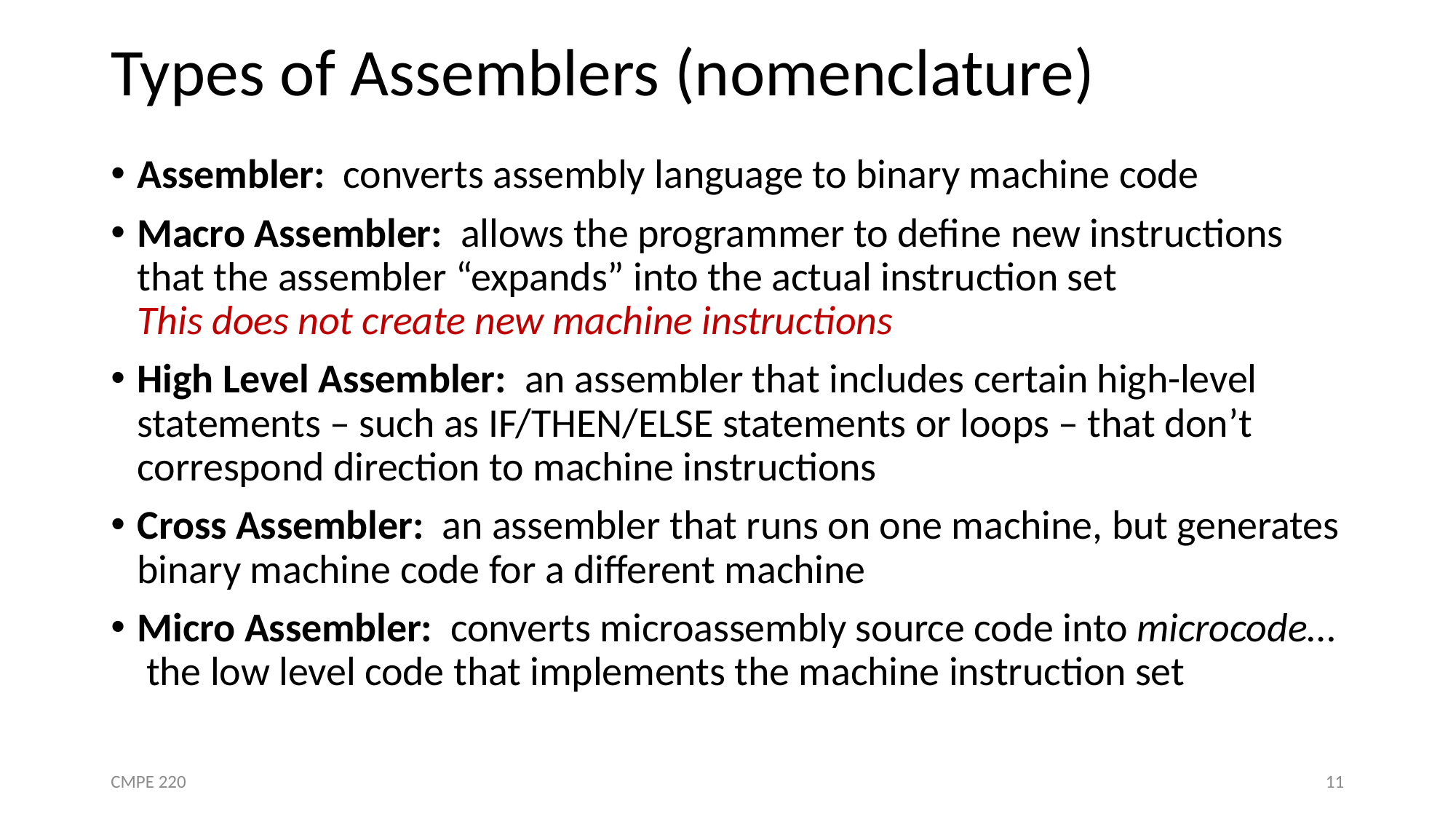

# Types of Assemblers (nomenclature)
Assembler:  converts assembly language to binary machine code
Macro Assembler:  allows the programmer to define new instructions that the assembler “expands” into the actual instruction set
This does not create new machine instructions
High Level Assembler:  an assembler that includes certain high-level statements – such as IF/THEN/ELSE statements or loops – that don’t correspond direction to machine instructions
Cross Assembler:  an assembler that runs on one machine, but generates binary machine code for a different machine
Micro Assembler:  converts microassembly source code into microcode…  the low level code that implements the machine instruction set
CMPE 220
11